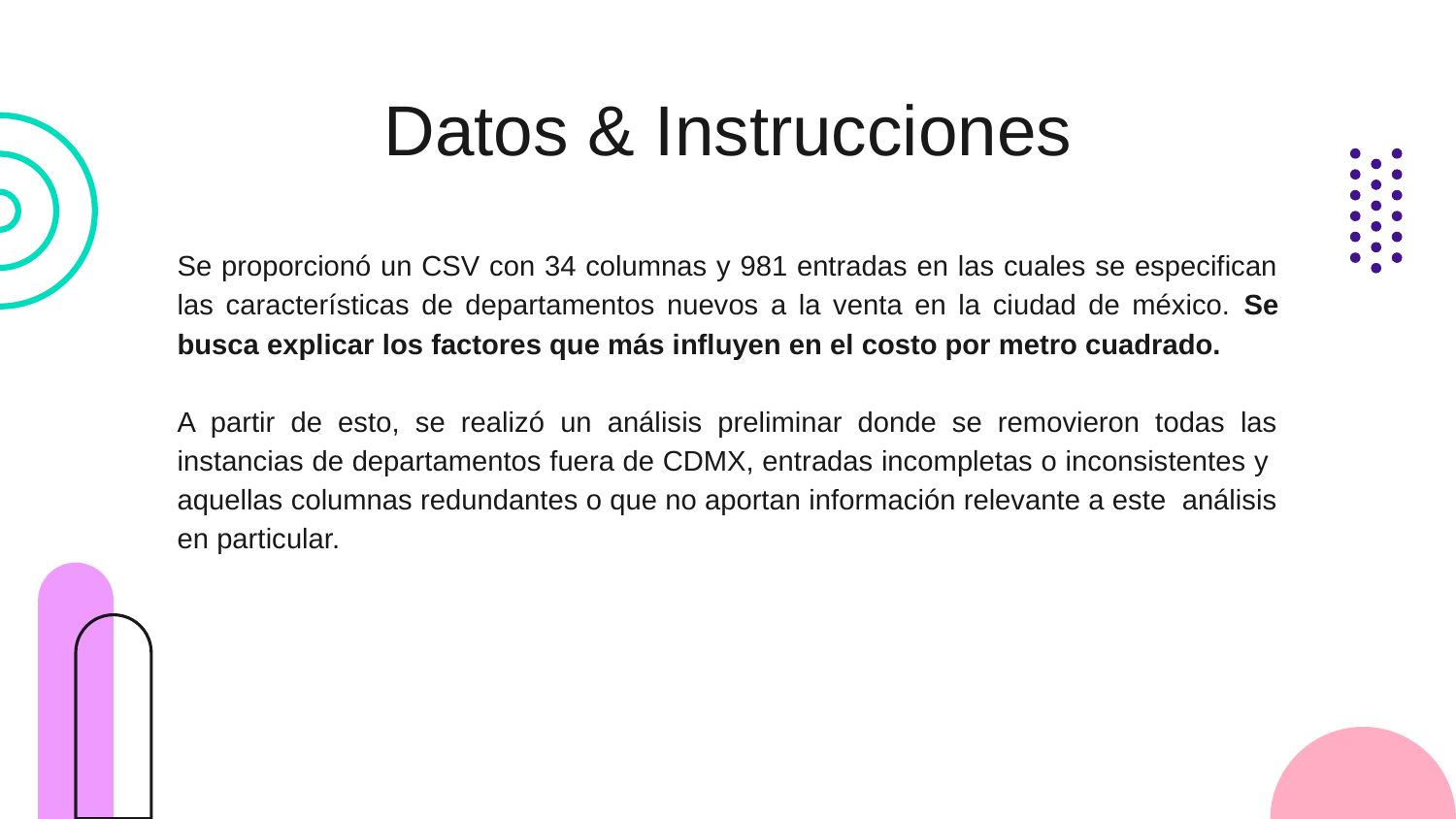

# Datos & Instrucciones

Se proporcionó un CSV con 34 columnas y 981 entradas en las cuales se especifican las características de departamentos nuevos a la venta en la ciudad de méxico. Se busca explicar los factores que más influyen en el costo por metro cuadrado.

A partir de esto, se realizó un análisis preliminar donde se removieron todas las instancias de departamentos fuera de CDMX, entradas incompletas o inconsistentes y  aquellas columnas redundantes o que no aportan información relevante a este  análisis en particular.